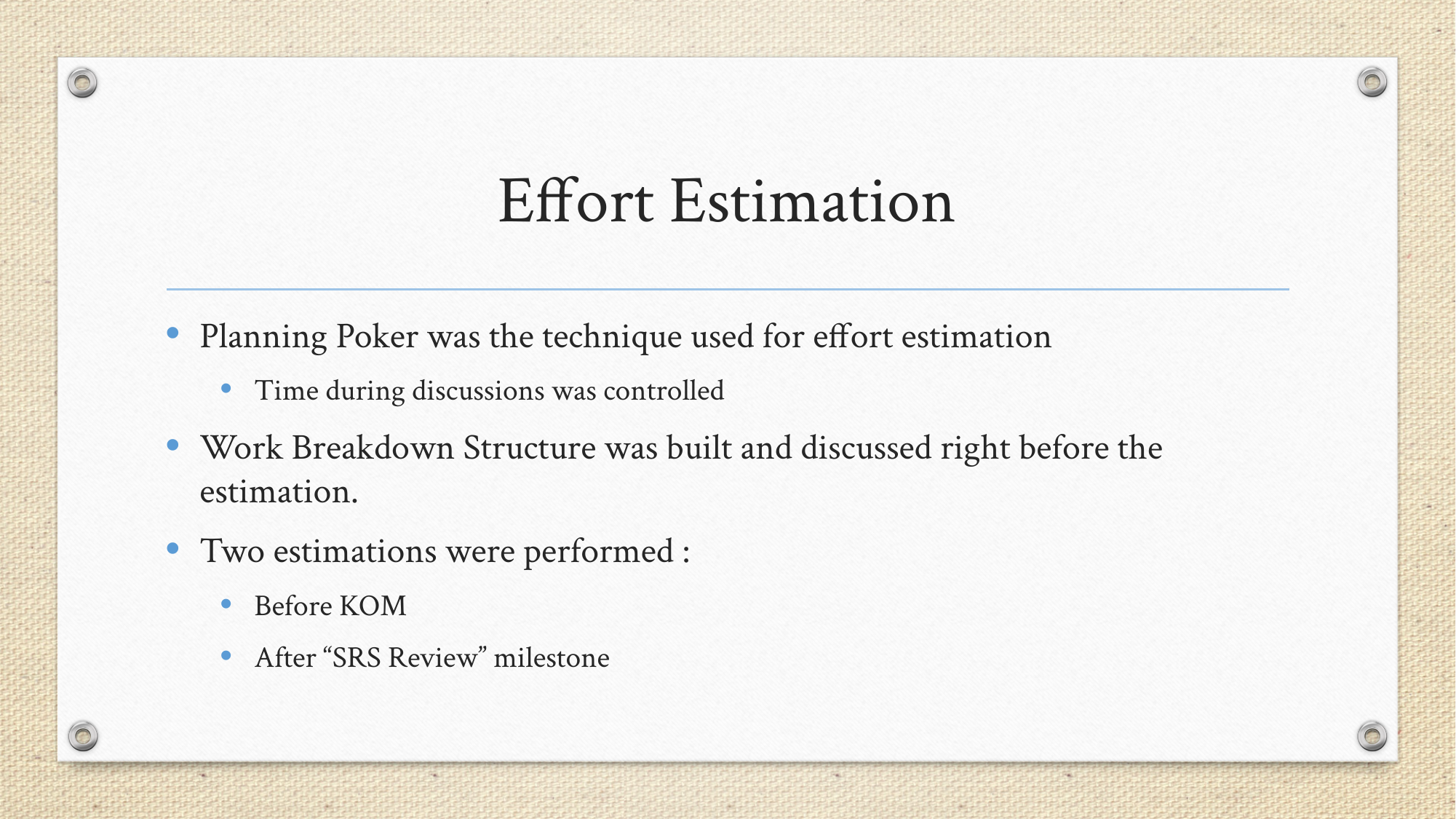

# Effort Estimation
Planning Poker was the technique used for effort estimation
Time during discussions was controlled
Work Breakdown Structure was built and discussed right before the estimation.
Two estimations were performed :
Before KOM
After “SRS Review” milestone